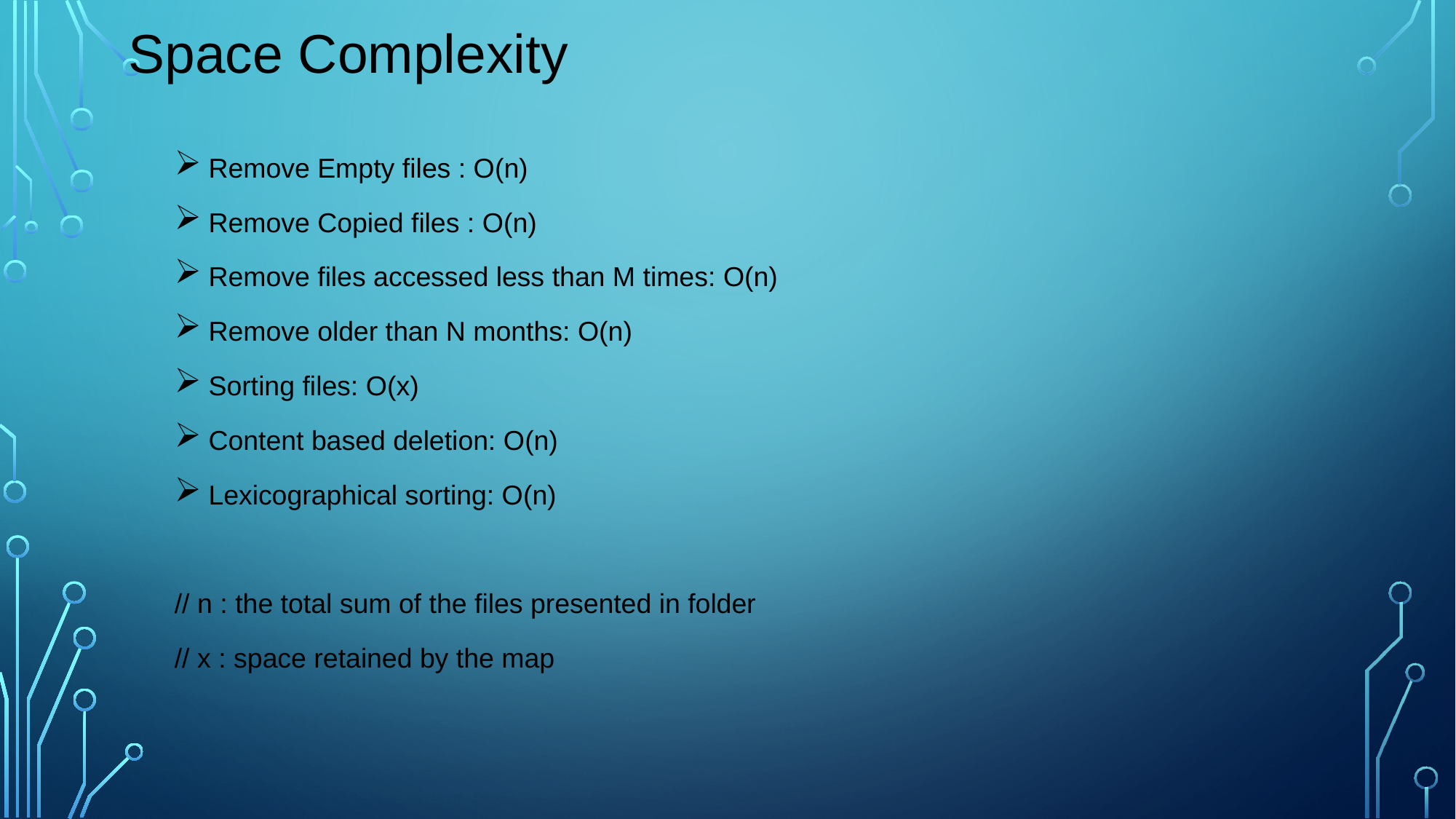

# Space Complexity
Remove Empty files : O(n)
Remove Copied files : O(n)
Remove files accessed less than M times: O(n)
Remove older than N months: O(n)
Sorting files: O(x)
Content based deletion: O(n)
Lexicographical sorting: O(n)

// n : the total sum of the files presented in folder
// x : space retained by the map